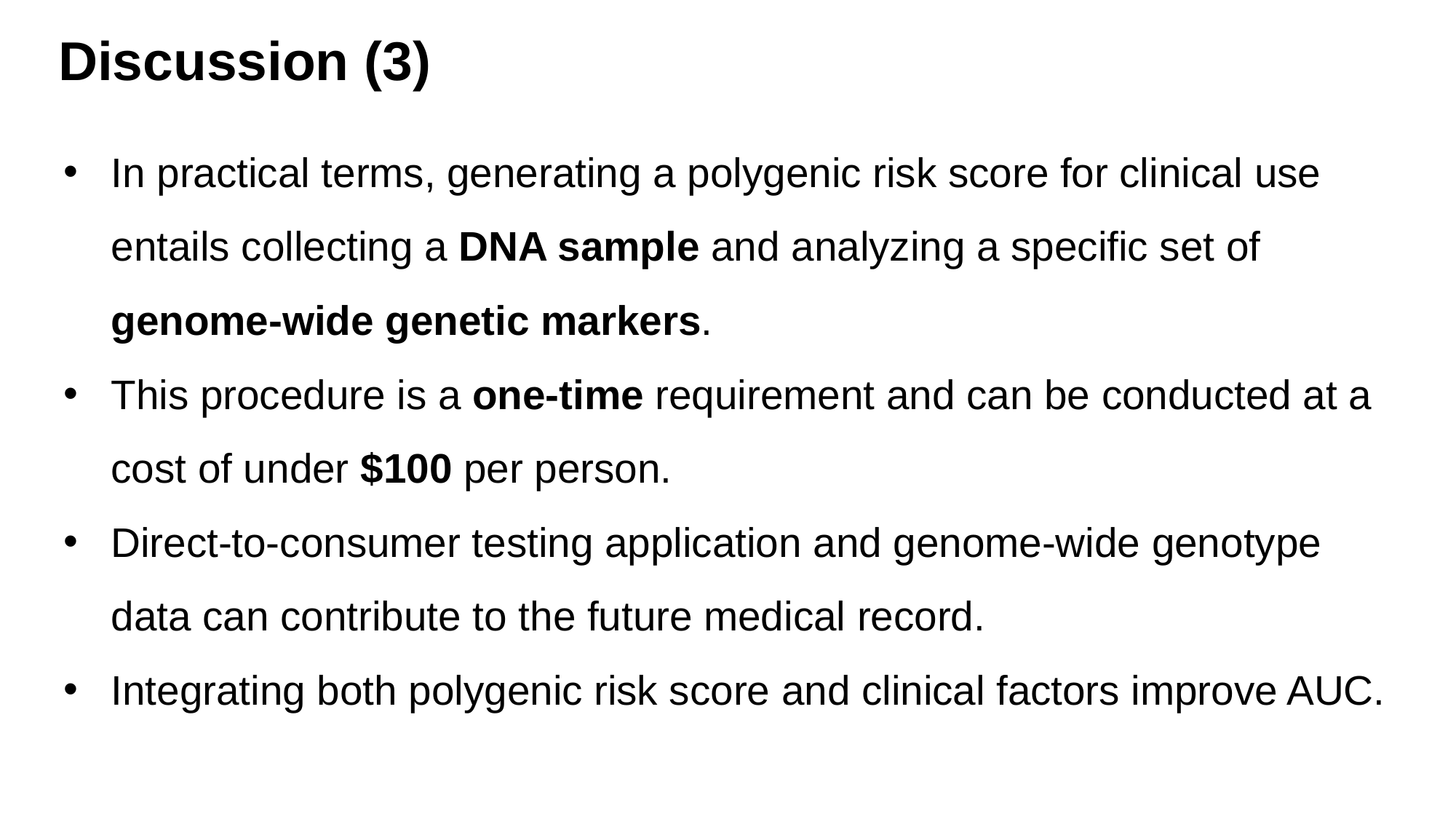

# Discussion (3)
In practical terms, generating a polygenic risk score for clinical use entails collecting a DNA sample and analyzing a specific set of genome-wide genetic markers.
This procedure is a one-time requirement and can be conducted at a cost of under $100 per person.
Direct-to-consumer testing application and genome-wide genotype data can contribute to the future medical record.
Integrating both polygenic risk score and clinical factors improve AUC.